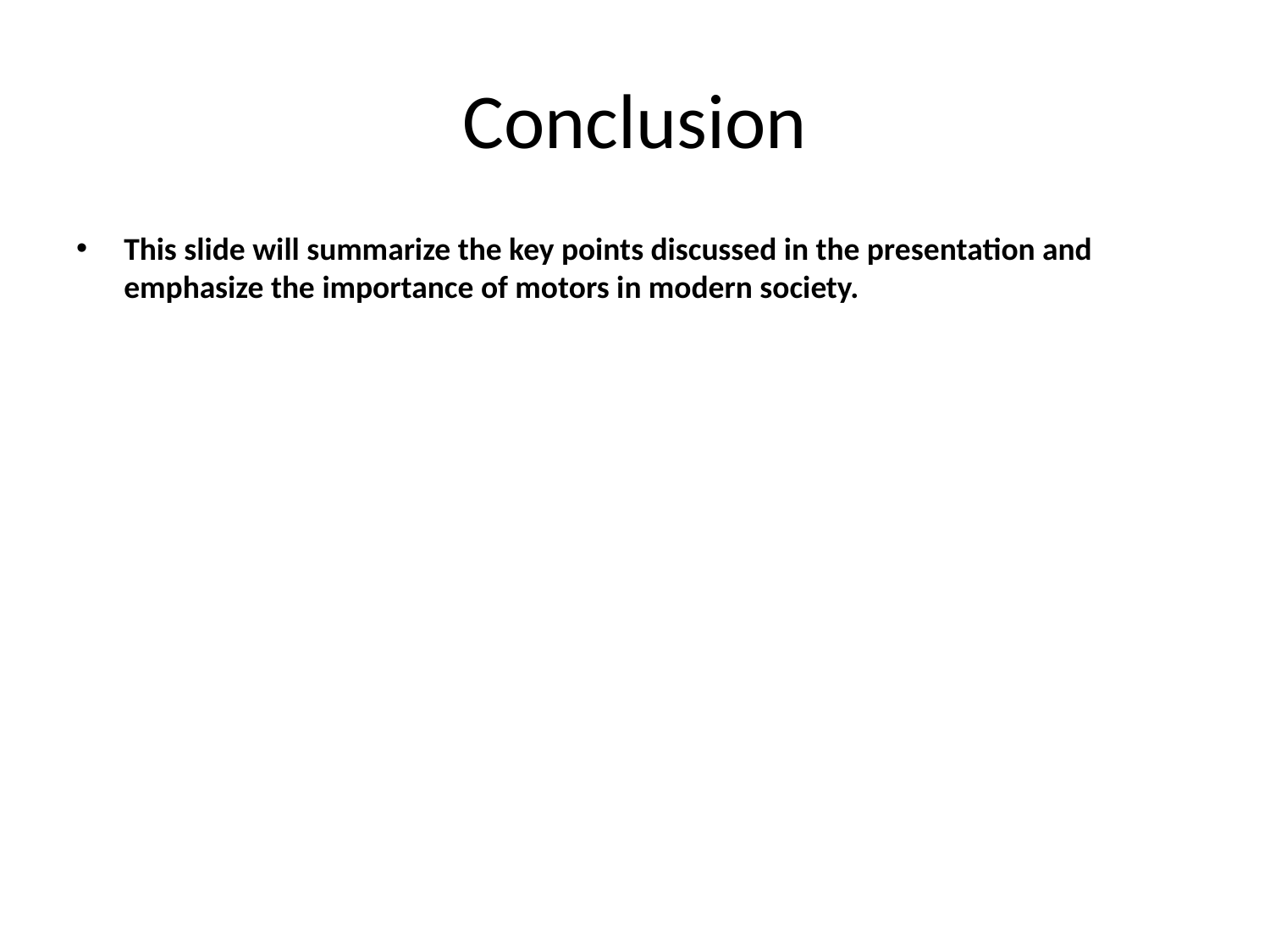

# Conclusion
This slide will summarize the key points discussed in the presentation and emphasize the importance of motors in modern society.